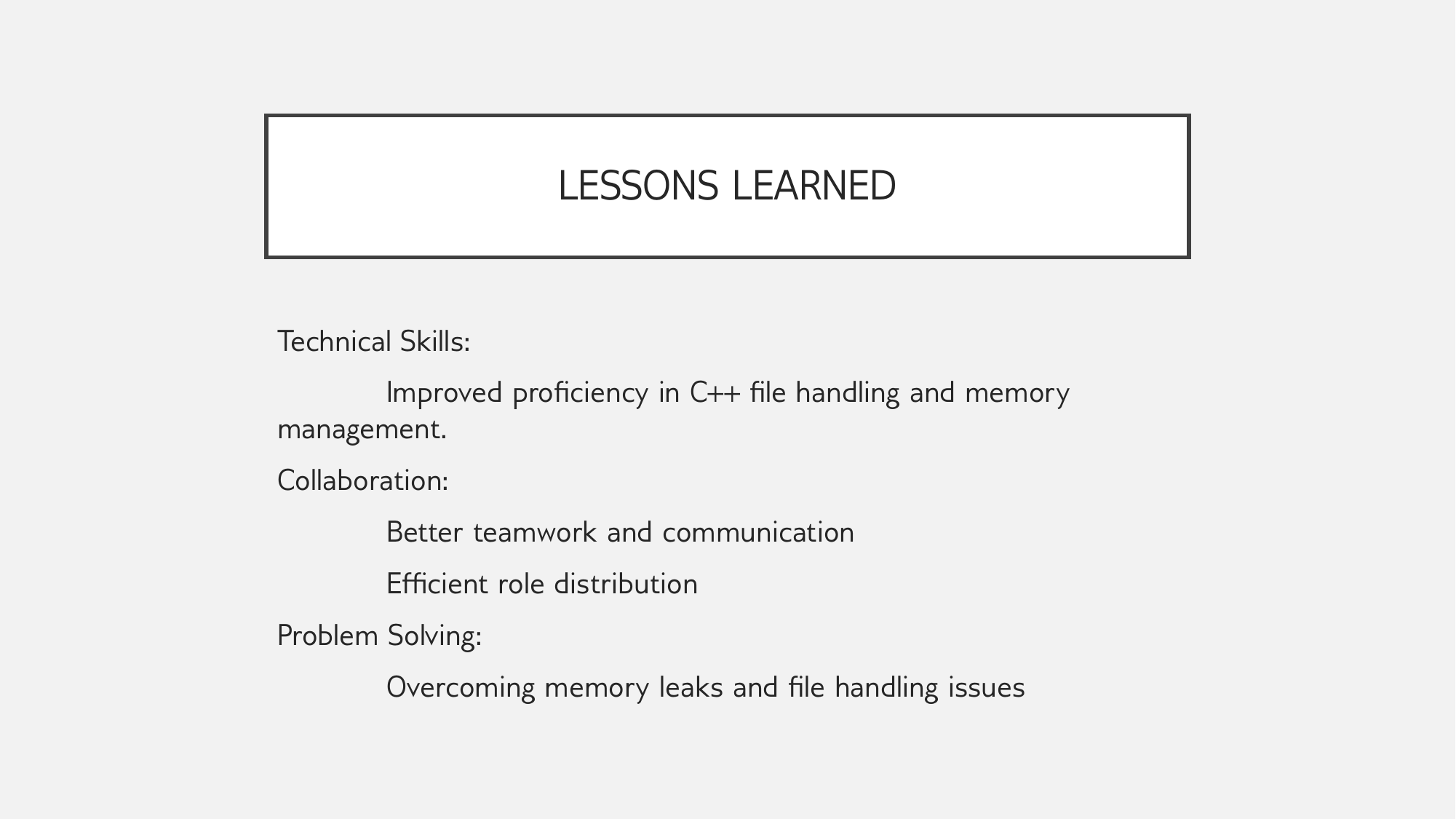

# LESSONS LEARNED
Technical Skills:
	Improved proficiency in C++ file handling and memory management.
Collaboration:
	Better teamwork and communication
	Efficient role distribution
Problem Solving:
	Overcoming memory leaks and file handling issues